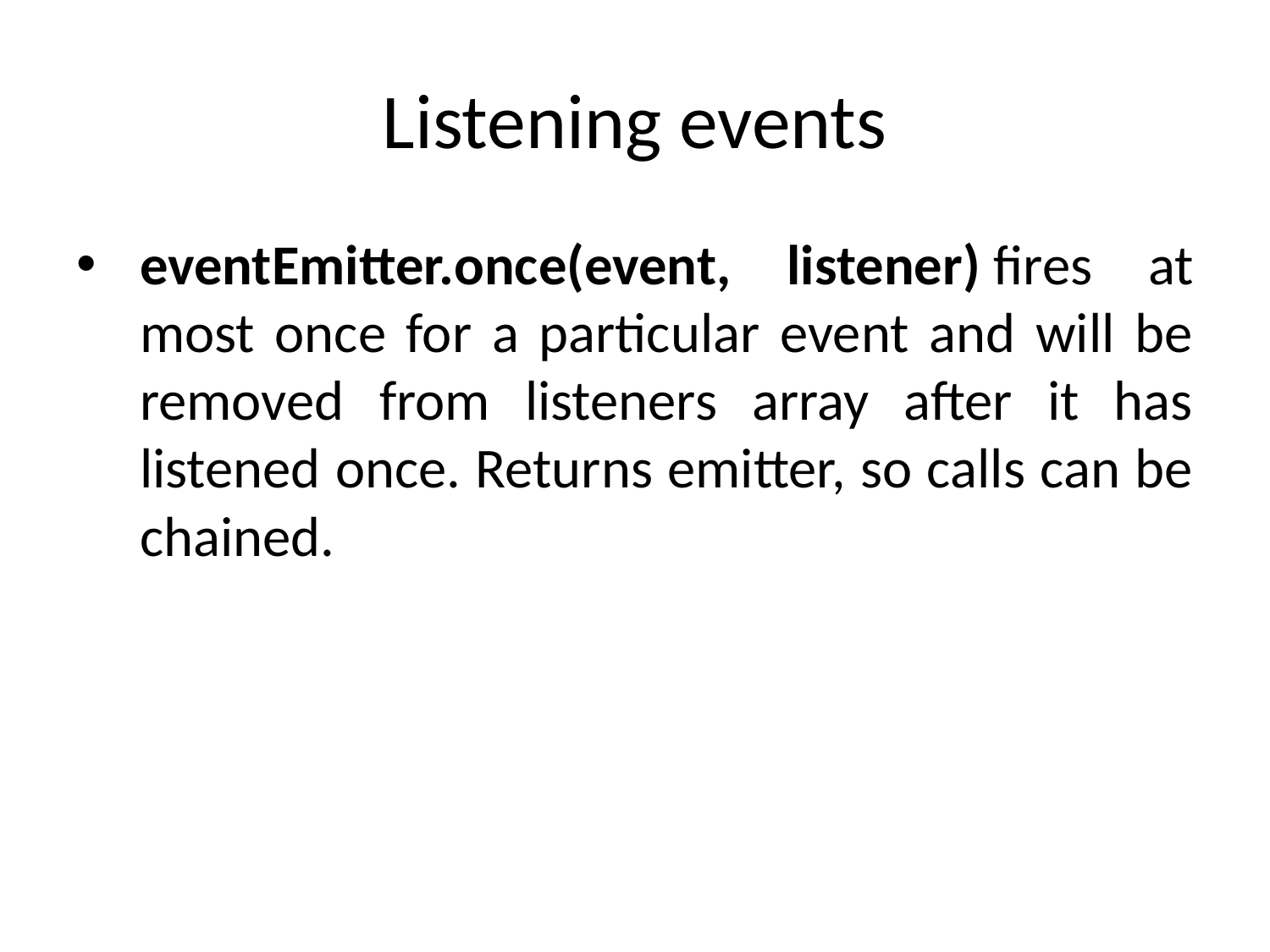

# Listening events
eventEmitter.once(event, listener) fires at most once for a particular event and will be removed from listeners array after it has listened once. Returns emitter, so calls can be chained.